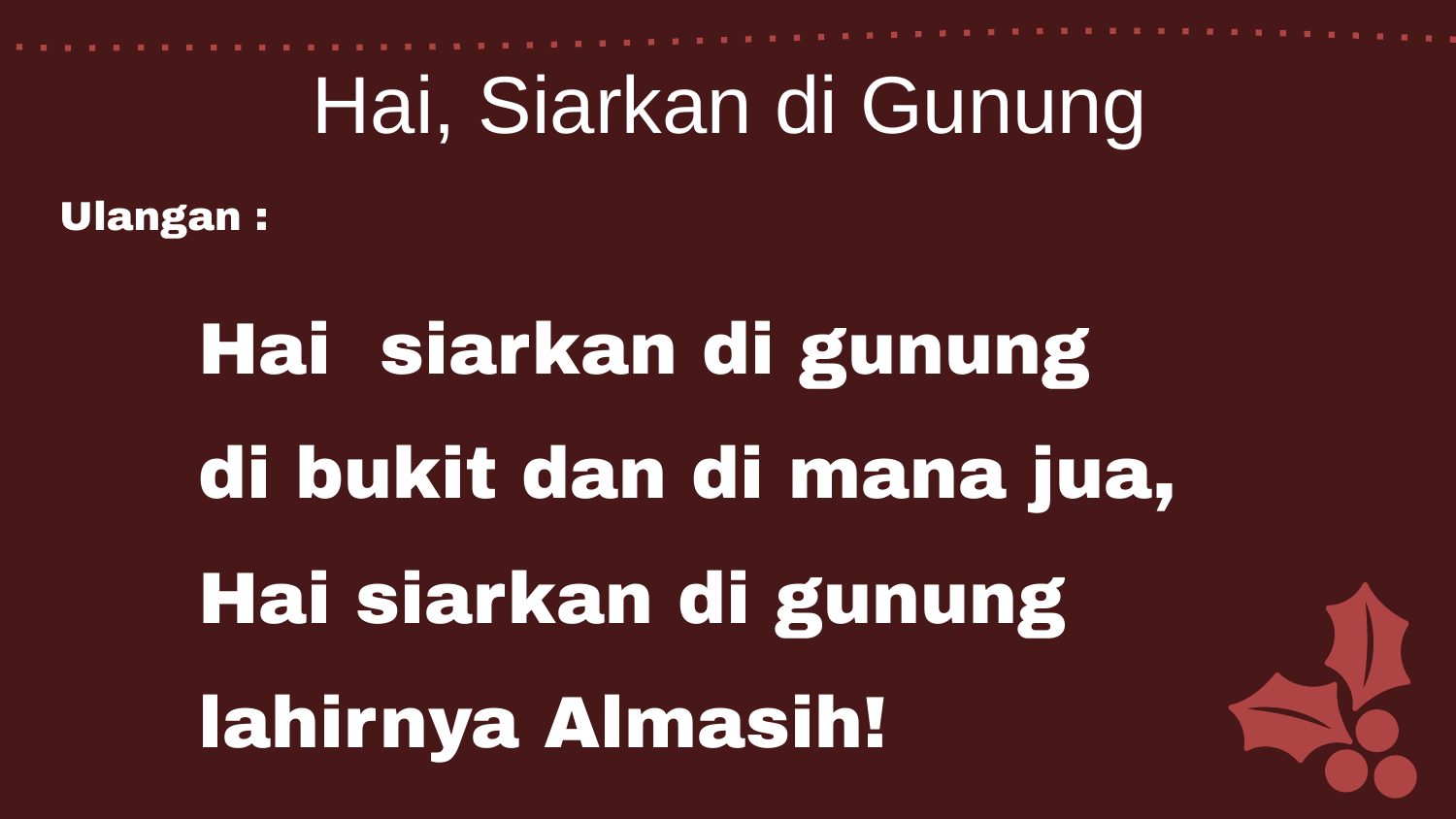

Hai, Siarkan di Gunung
Ulangan :
Hai  siarkan di gunung
di bukit dan di mana jua,
Hai siarkan di gunung
lahirnya Almasih!